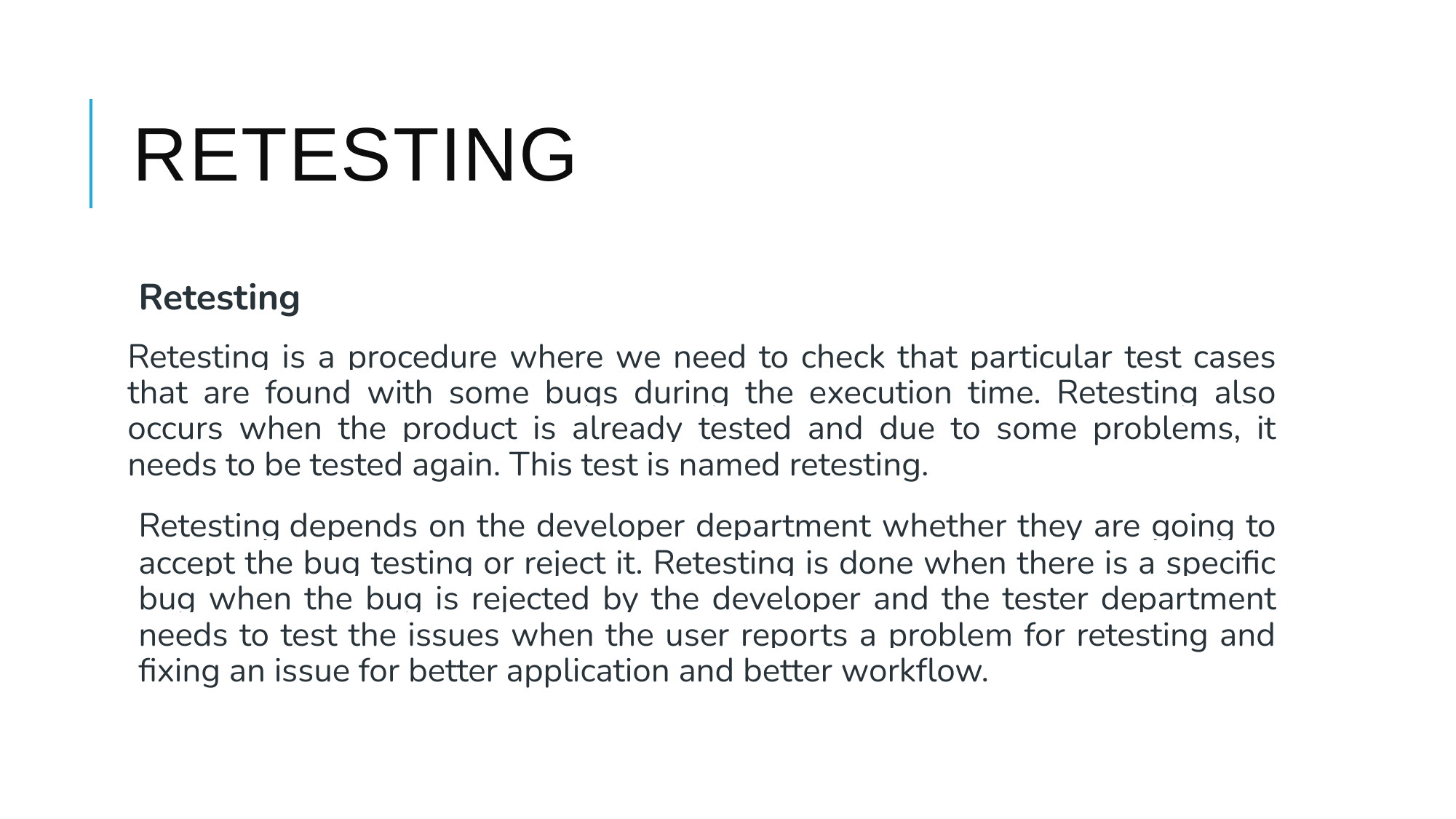

# Retesting
Retesting
Retesting is a procedure where we need to check that particular test cases that are found with some bugs during the execution time. Retesting also occurs when the product is already tested and due to some problems, it needs to be tested again. This test is named retesting.
Retesting depends on the developer department whether they are going to accept the bug testing or reject it. Retesting is done when there is a specific bug when the bug is rejected by the developer and the tester department needs to test the issues when the user reports a problem for retesting and fixing an issue for better application and better workflow.